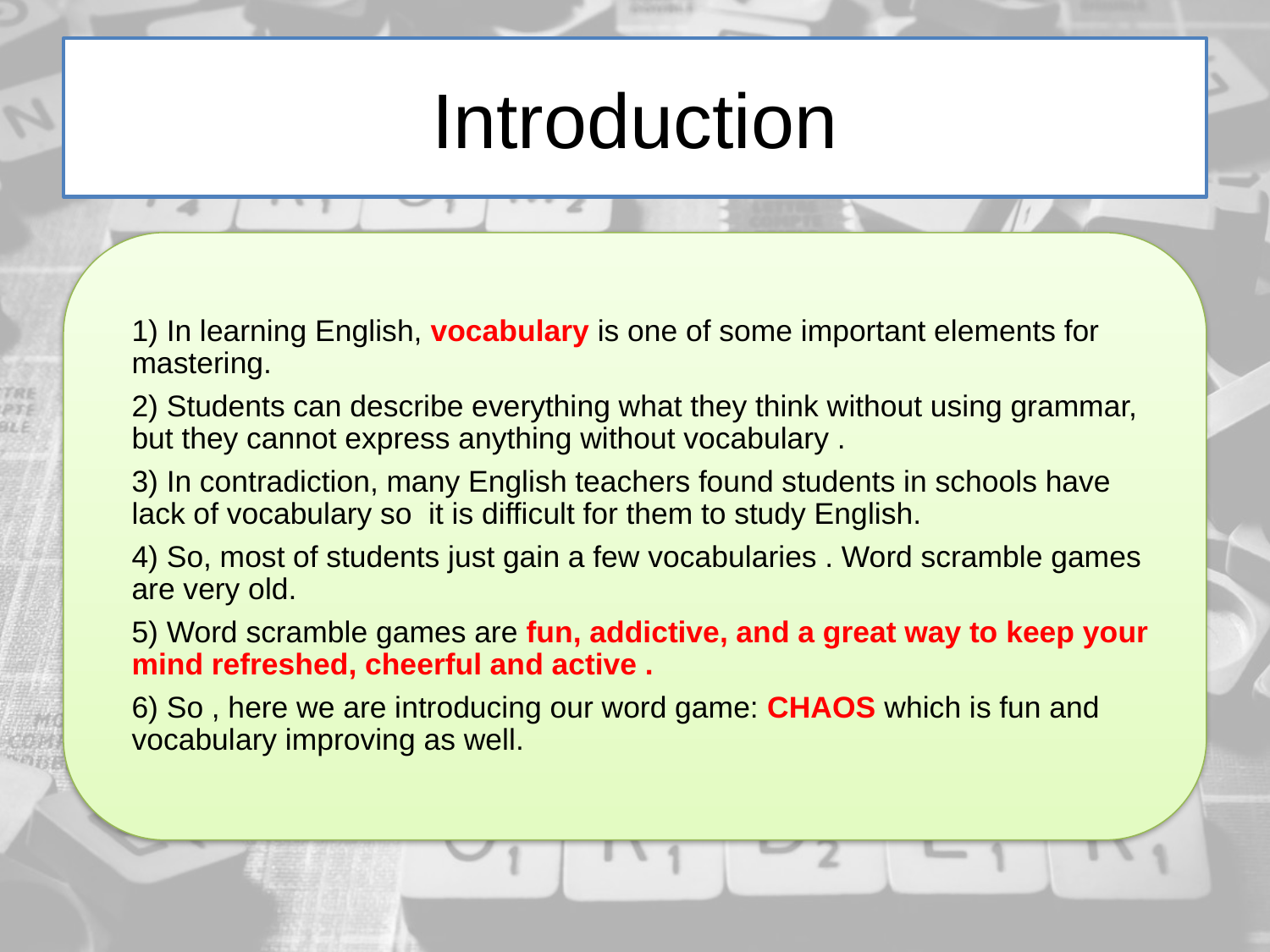

# Introduction
1) In learning English, vocabulary is one of some important elements for mastering.
2) Students can describe everything what they think without using grammar, but they cannot express anything without vocabulary .
3) In contradiction, many English teachers found students in schools have lack of vocabulary so  it is difficult for them to study English.
4) So, most of students just gain a few vocabularies . Word scramble games are very old.
5) Word scramble games are fun, addictive, and a great way to keep your mind refreshed, cheerful and active .
6) So , here we are introducing our word game: CHAOS which is fun and vocabulary improving as well.